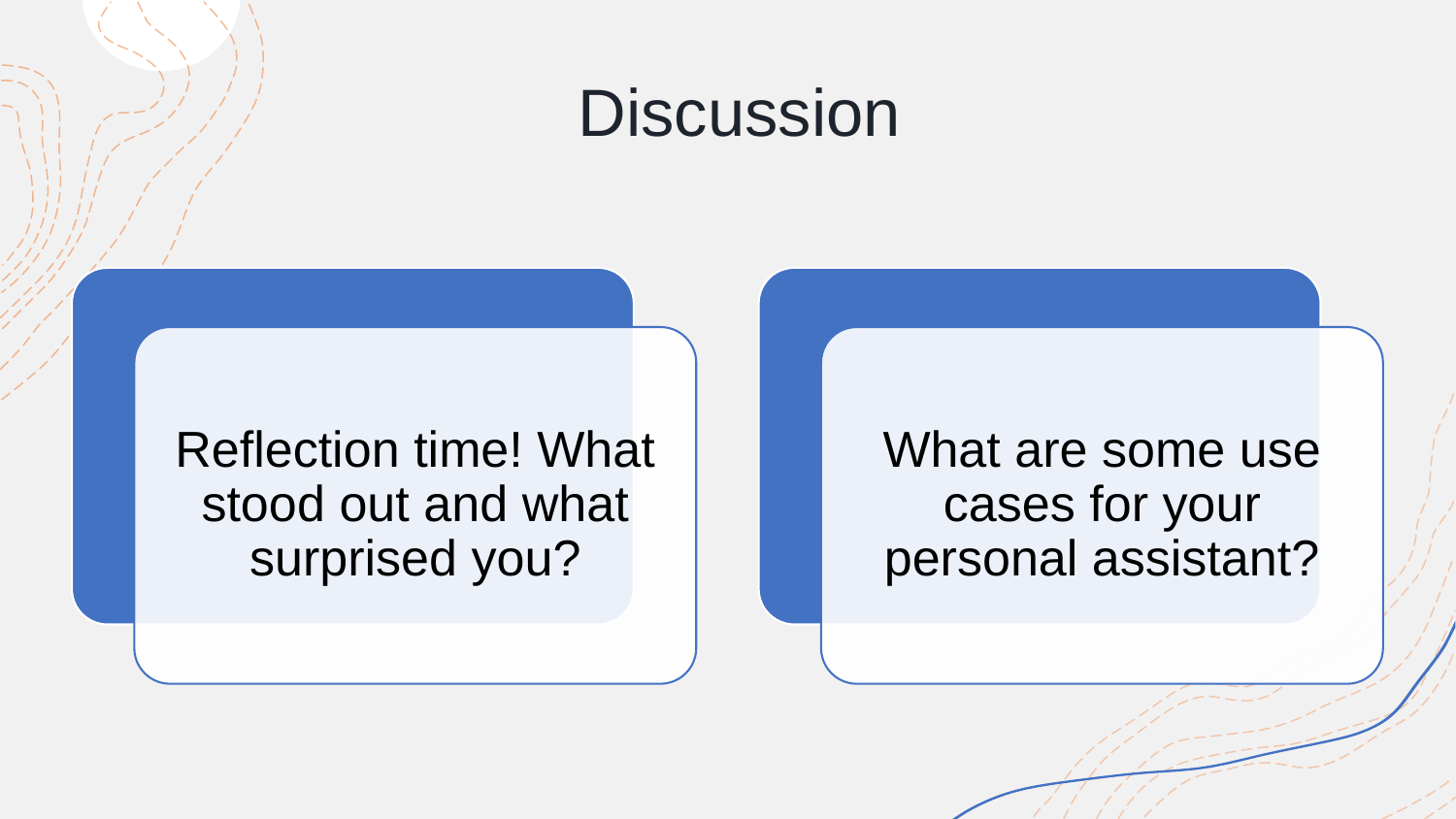

# Discussion

Reflection time! What stood out and what surprised you?
What are some use cases for your personal assistant?